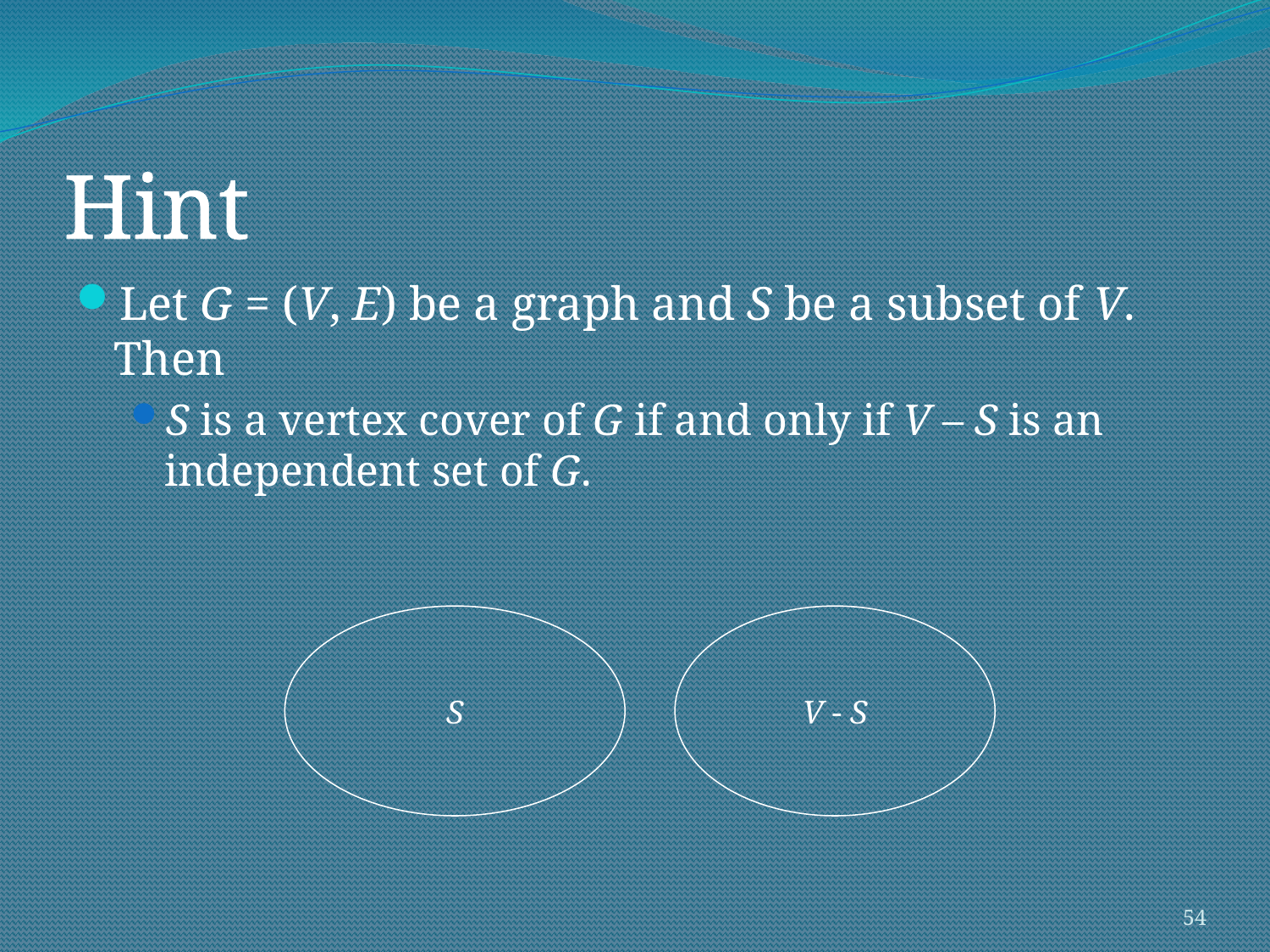

# Hint
Let G = (V, E) be a graph and S be a subset of V. Then
S is a vertex cover of G if and only if V – S is an independent set of G.
S
V - S
54